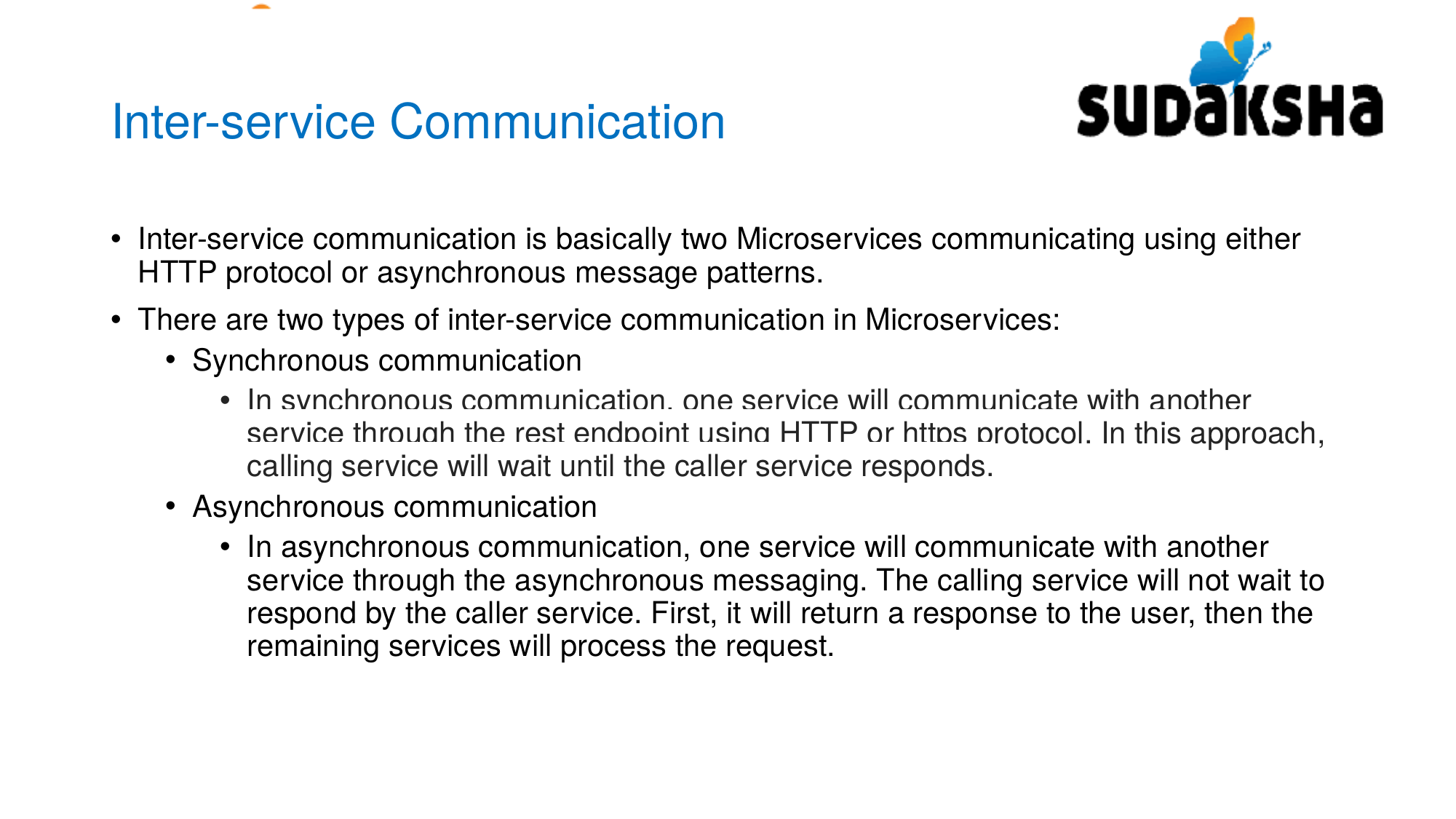

# Inter-service Communication
Inter-service communication is basically two Microservices communicating using either HTTP protocol or asynchronous message patterns.
There are two types of inter-service communication in Microservices:
Synchronous communication
In synchronous communication, one service will communicate with another service through the rest endpoint using HTTP or https protocol. In this approach, calling service will wait until the caller service responds.
Asynchronous communication
In asynchronous communication, one service will communicate with another service through the asynchronous messaging. The calling service will not wait to respond by the caller service. First, it will return a response to the user, then the remaining services will process the request.